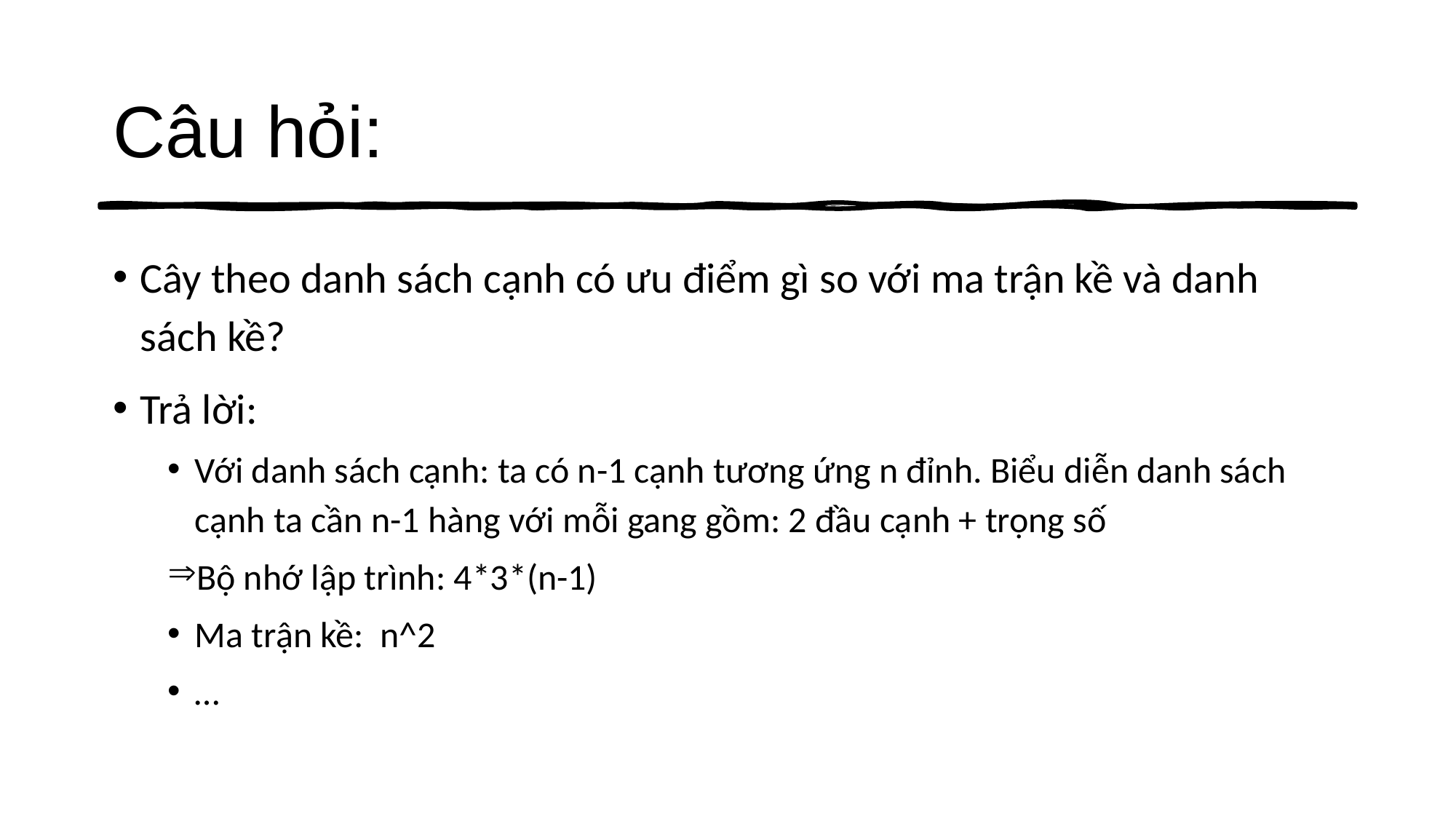

# Câu hỏi:
Cây theo danh sách cạnh có ưu điểm gì so với ma trận kề và danh sách kề?
Trả lời:
Với danh sách cạnh: ta có n-1 cạnh tương ứng n đỉnh. Biểu diễn danh sách cạnh ta cần n-1 hàng với mỗi gang gồm: 2 đầu cạnh + trọng số
Bộ nhớ lập trình: 4*3*(n-1)
Ma trận kề:  n^2
…